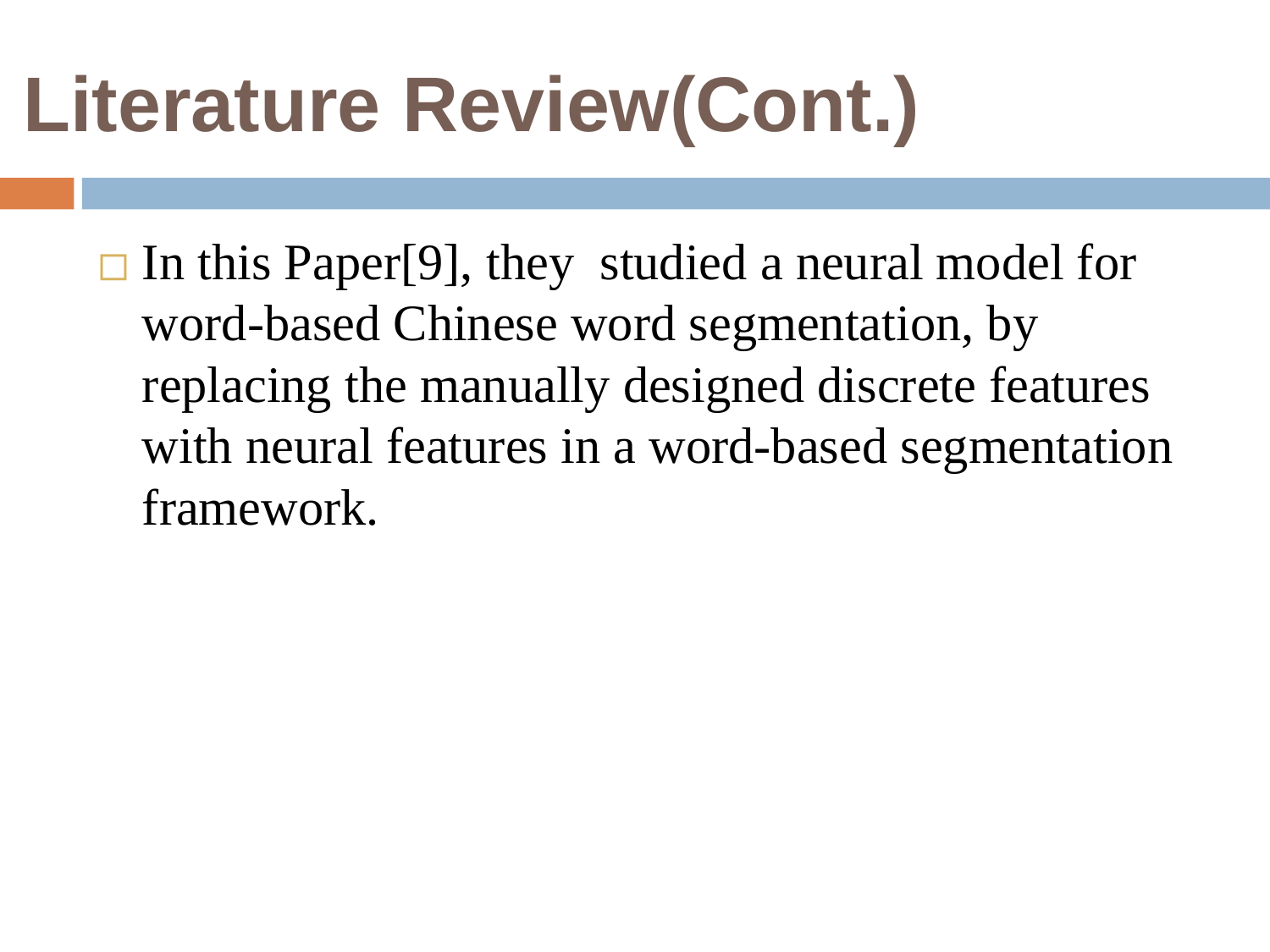

# Literature Review(Cont.)
In this Paper[9], they  studied a neural model for word-based Chinese word segmentation, by replacing the manually designed discrete features with neural features in a word-based segmentation framework.